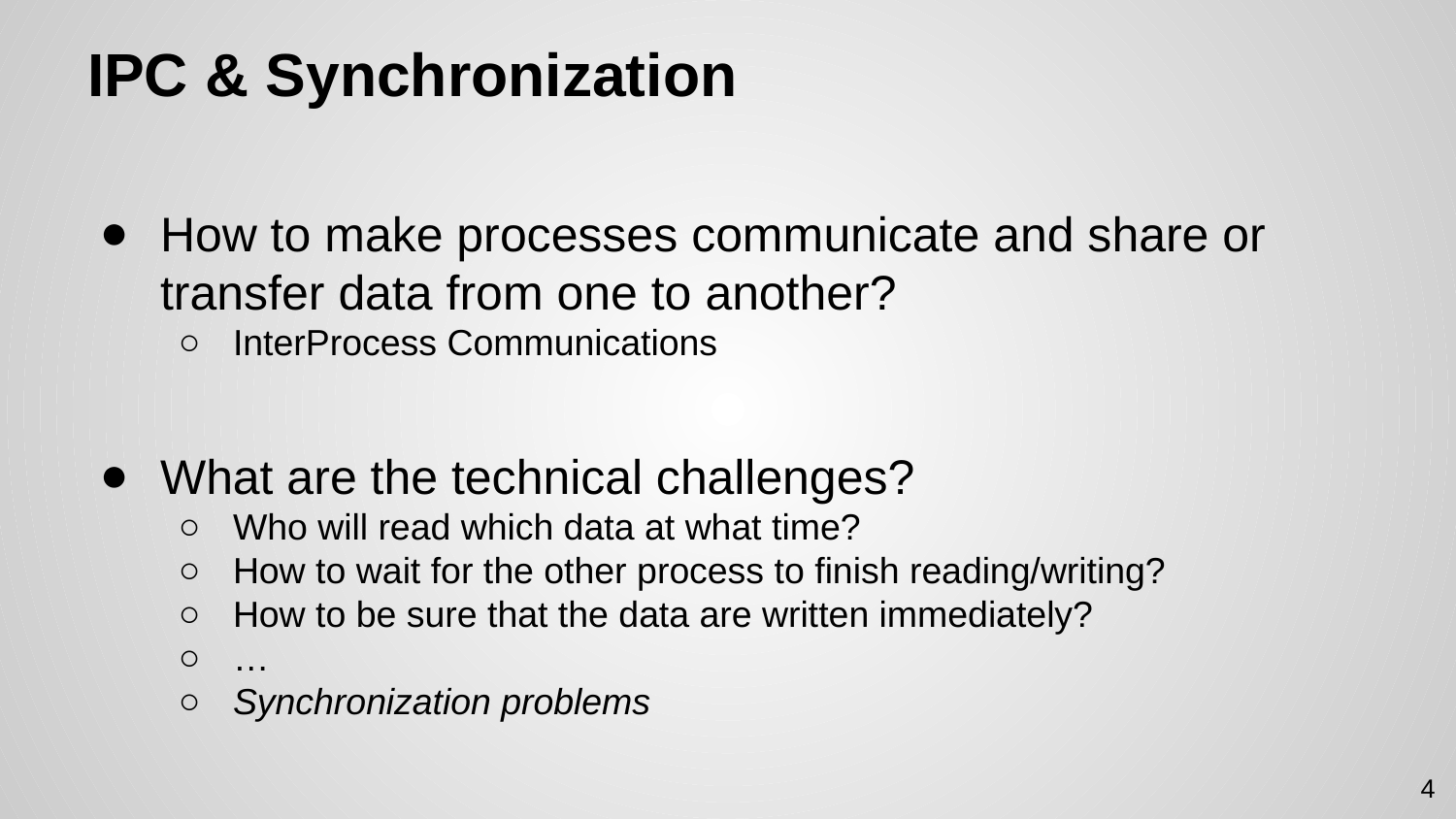

# IPC & Synchronization
How to make processes communicate and share or transfer data from one to another?
InterProcess Communications

What are the technical challenges?
Who will read which data at what time?
How to wait for the other process to finish reading/writing?
How to be sure that the data are written immediately?
…
Synchronization problems
4